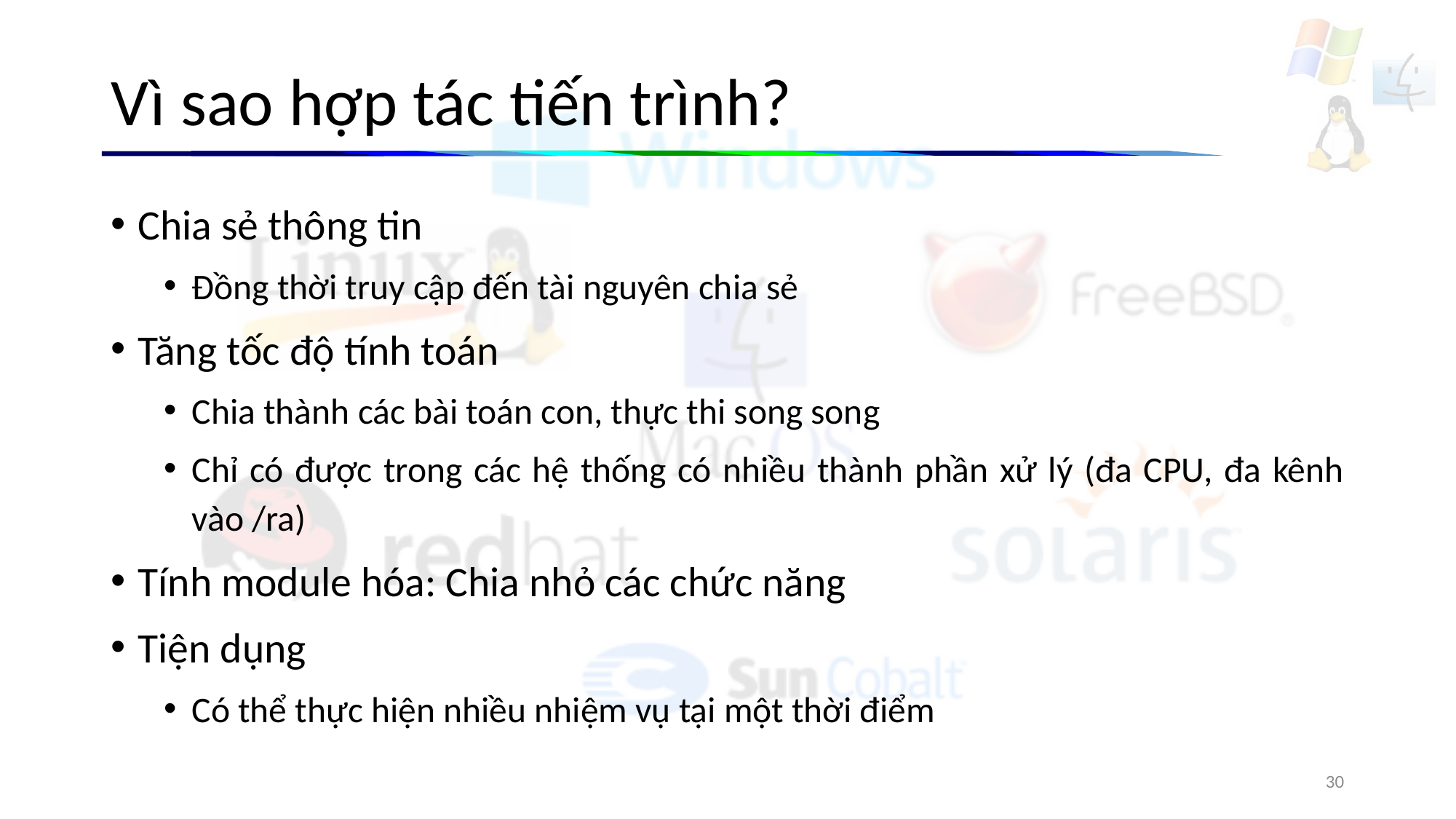

# Vì sao hợp tác tiến trình?
Chia sẻ thông tin
Đồng thời truy cập đến tài nguyên chia sẻ
Tăng tốc độ tính toán
Chia thành các bài toán con, thực thi song song
Chỉ có được trong các hệ thống có nhiều thành phần xử lý (đa CPU, đa kênh vào /ra)
Tính module hóa: Chia nhỏ các chức năng
Tiện dụng
Có thể thực hiện nhiều nhiệm vụ tại một thời điểm
30